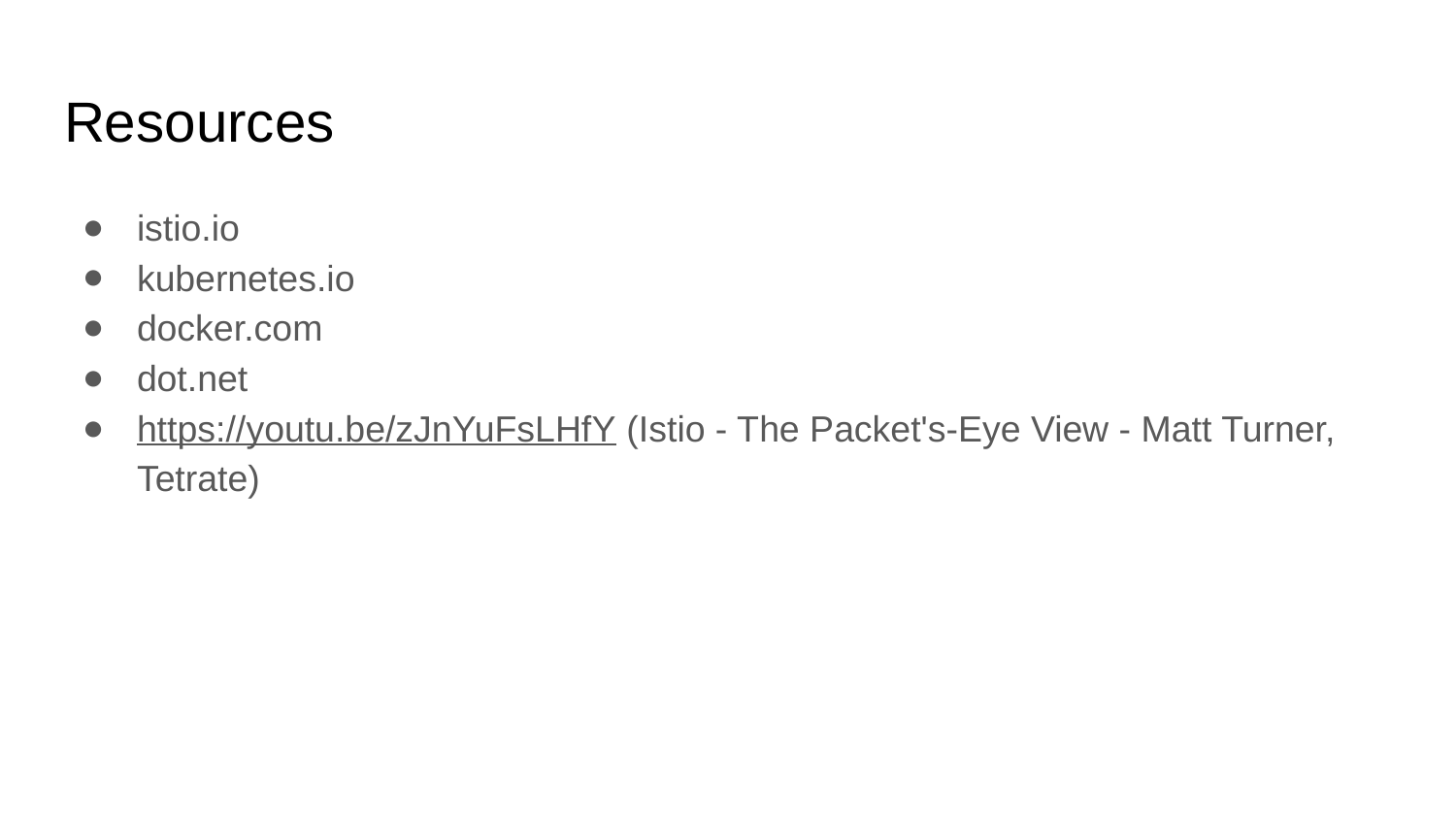

# Resources
istio.io
kubernetes.io
docker.com
dot.net
https://youtu.be/zJnYuFsLHfY (Istio - The Packet's-Eye View - Matt Turner, Tetrate)